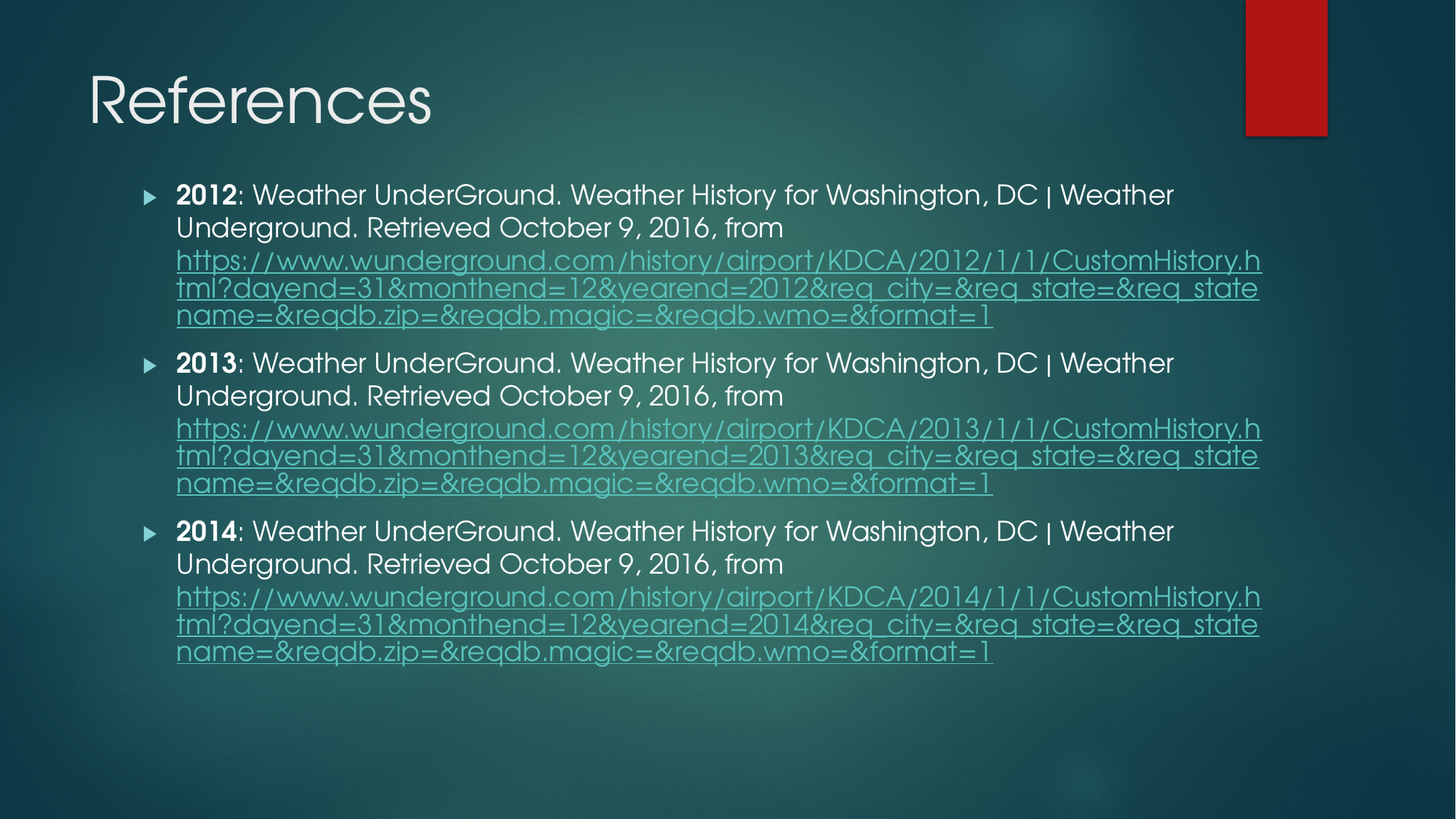

# References
2012: Weather UnderGround. Weather History for Washington, DC | Weather Underground. Retrieved October 9, 2016, from https://www.wunderground.com/history/airport/KDCA/2012/1/1/CustomHistory.html?dayend=31&monthend=12&yearend=2012&req_city=&req_state=&req_statename=&reqdb.zip=&reqdb.magic=&reqdb.wmo=&format=1
2013: Weather UnderGround. Weather History for Washington, DC | Weather Underground. Retrieved October 9, 2016, from https://www.wunderground.com/history/airport/KDCA/2013/1/1/CustomHistory.html?dayend=31&monthend=12&yearend=2013&req_city=&req_state=&req_statename=&reqdb.zip=&reqdb.magic=&reqdb.wmo=&format=1
2014: Weather UnderGround. Weather History for Washington, DC | Weather Underground. Retrieved October 9, 2016, from https://www.wunderground.com/history/airport/KDCA/2014/1/1/CustomHistory.html?dayend=31&monthend=12&yearend=2014&req_city=&req_state=&req_statename=&reqdb.zip=&reqdb.magic=&reqdb.wmo=&format=1